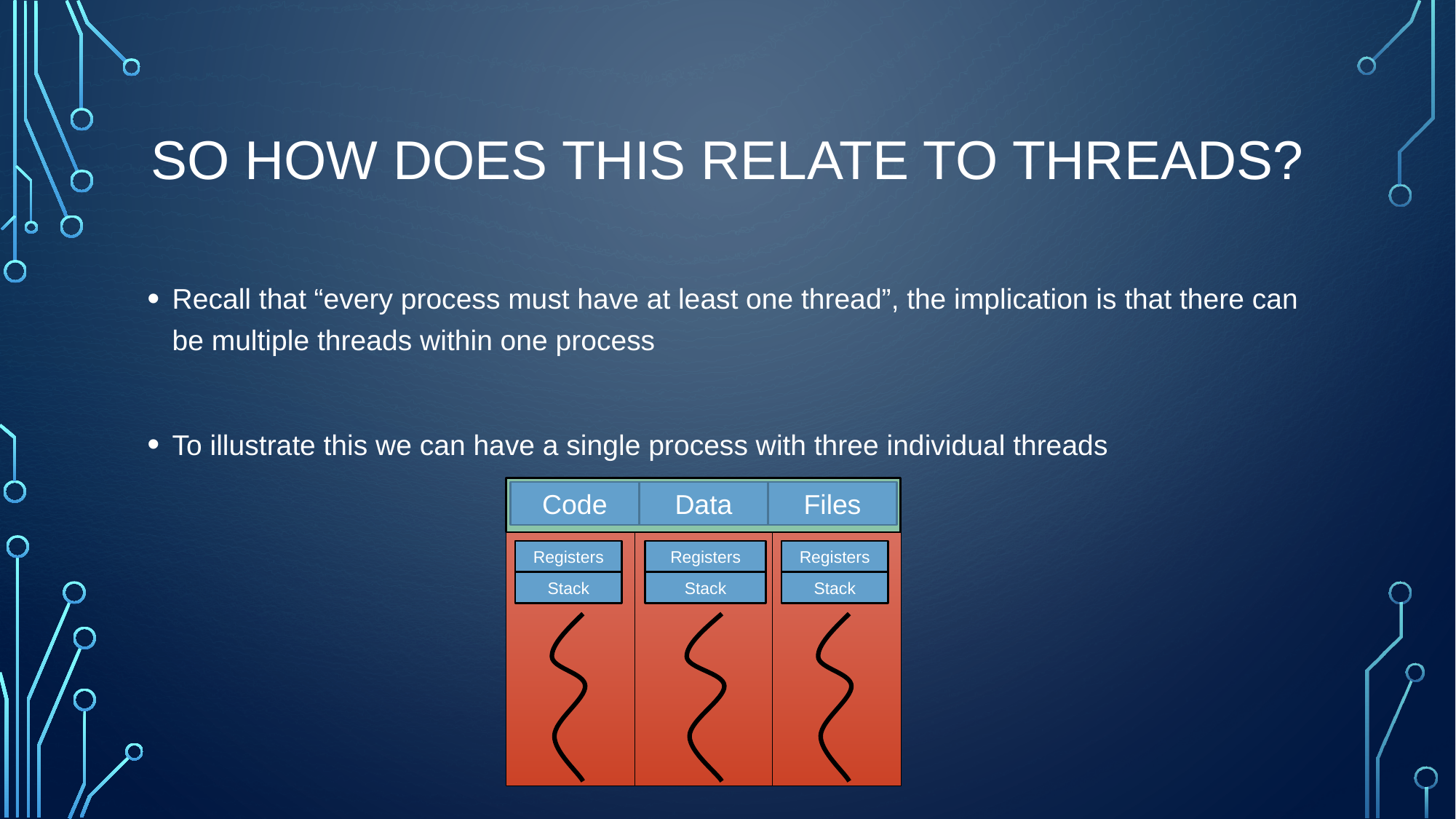

# So how does this relate to threads?
Recall that “every process must have at least one thread”, the implication is that there can be multiple threads within one process

To illustrate this we can have a single process with three individual threads

Code
Data
Files

Registers
Stack

Registers
Stack

Registers
Stack